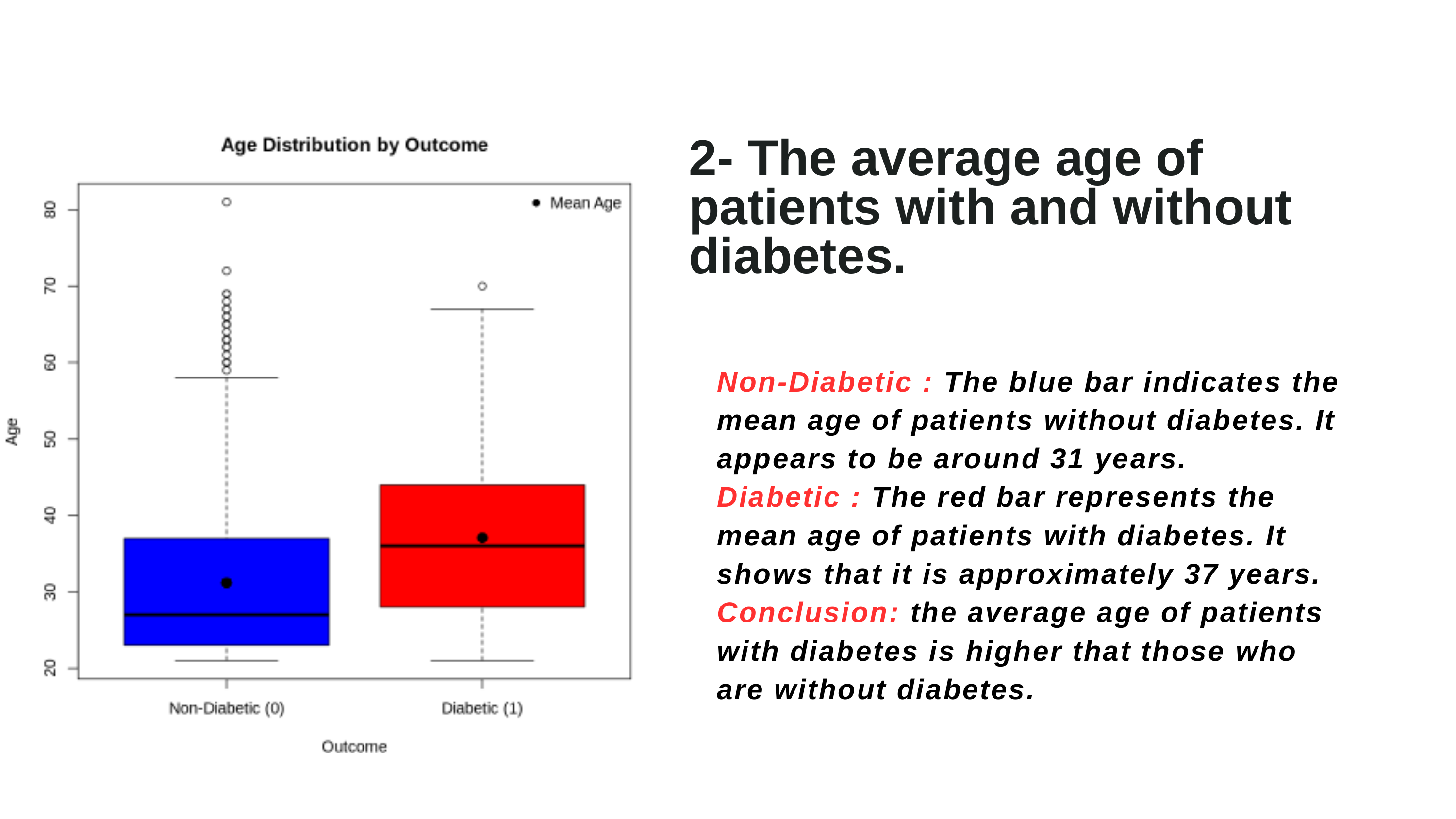

2- The average age of patients with and without diabetes.

Non-Diabetic : The blue bar indicates the mean age of patients without diabetes. It appears to be around 31 years.
Diabetic : The red bar represents the mean age of patients with diabetes. It shows that it is approximately 37 years.
Conclusion: the average age of patients with diabetes is higher that those who are without diabetes.